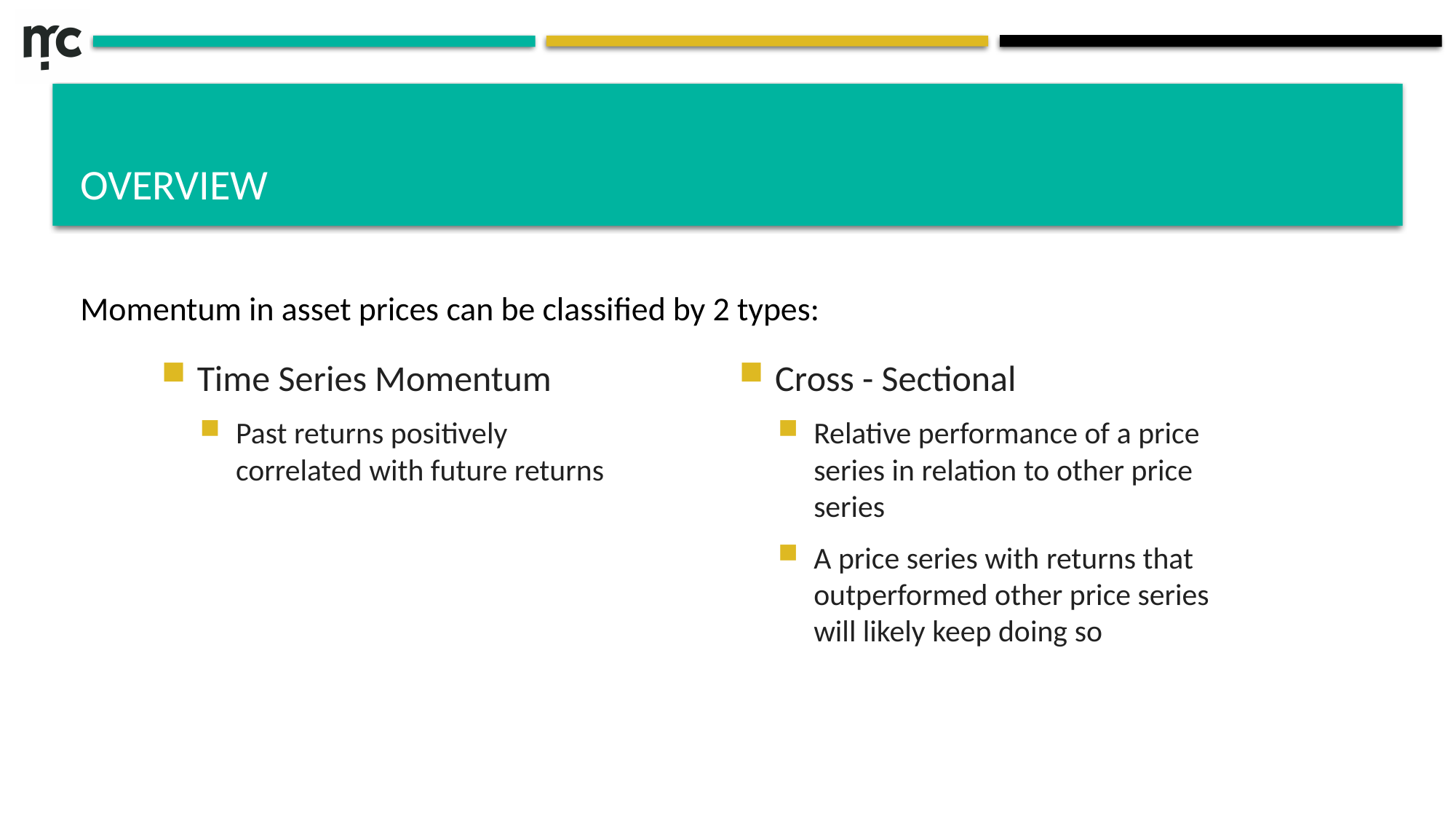

# Overview
Momentum in asset prices can be classified by 2 types:
Time Series Momentum
Past returns positively correlated with future returns

Cross - Sectional
Relative performance of a price series in relation to other price series
A price series with returns that outperformed other price series will likely keep doing so